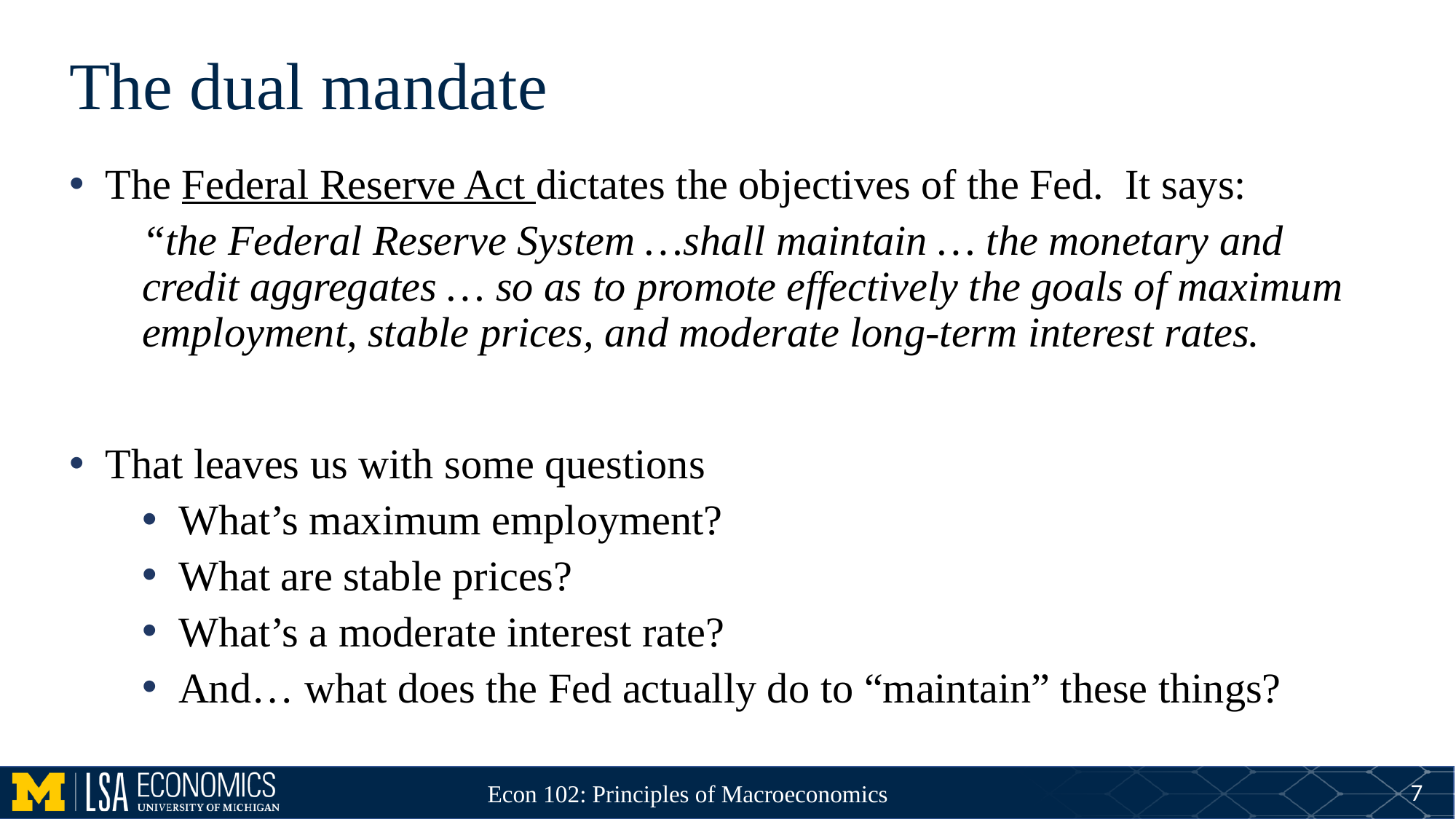

# The dual mandate
The Federal Reserve Act dictates the objectives of the Fed.  It says:
“the Federal Reserve System …shall maintain … the monetary and credit aggregates … so as to promote effectively the goals of maximum employment, stable prices, and moderate long-term interest rates.

That leaves us with some questions
What’s maximum employment?
What are stable prices?
What’s a moderate interest rate?
And… what does the Fed actually do to “maintain” these things?
7
Econ 102: Principles of Macroeconomics